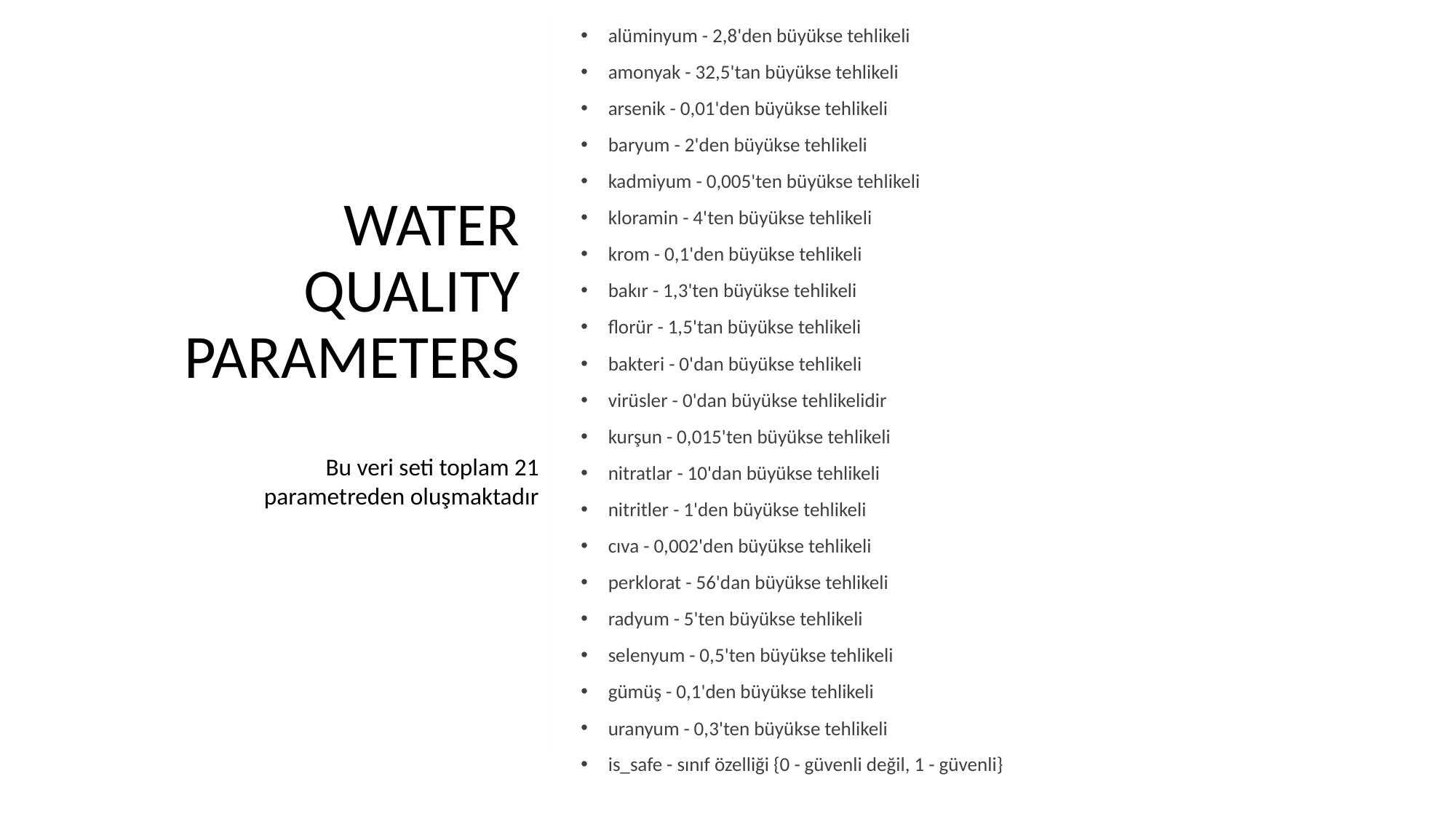

alüminyum - 2,8'den büyükse tehlikeli
amonyak - 32,5'tan büyükse tehlikeli
arsenik - 0,01'den büyükse tehlikeli
baryum - 2'den büyükse tehlikeli
kadmiyum - 0,005'ten büyükse tehlikeli
kloramin - 4'ten büyükse tehlikeli
krom - 0,1'den büyükse tehlikeli
bakır - 1,3'ten büyükse tehlikeli
florür - 1,5'tan büyükse tehlikeli
bakteri - 0'dan büyükse tehlikeli
virüsler - 0'dan büyükse tehlikelidir
kurşun - 0,015'ten büyükse tehlikeli
nitratlar - 10'dan büyükse tehlikeli
nitritler - 1'den büyükse tehlikeli
cıva - 0,002'den büyükse tehlikeli
perklorat - 56'dan büyükse tehlikeli
radyum - 5'ten büyükse tehlikeli
selenyum - 0,5'ten büyükse tehlikeli
gümüş - 0,1'den büyükse tehlikeli
uranyum - 0,3'ten büyükse tehlikeli
is_safe - sınıf özelliği {0 - güvenli değil, 1 - güvenli}
# WATER QUALITY PARAMETERS
Bu veri seti toplam 21 parametreden oluşmaktadır